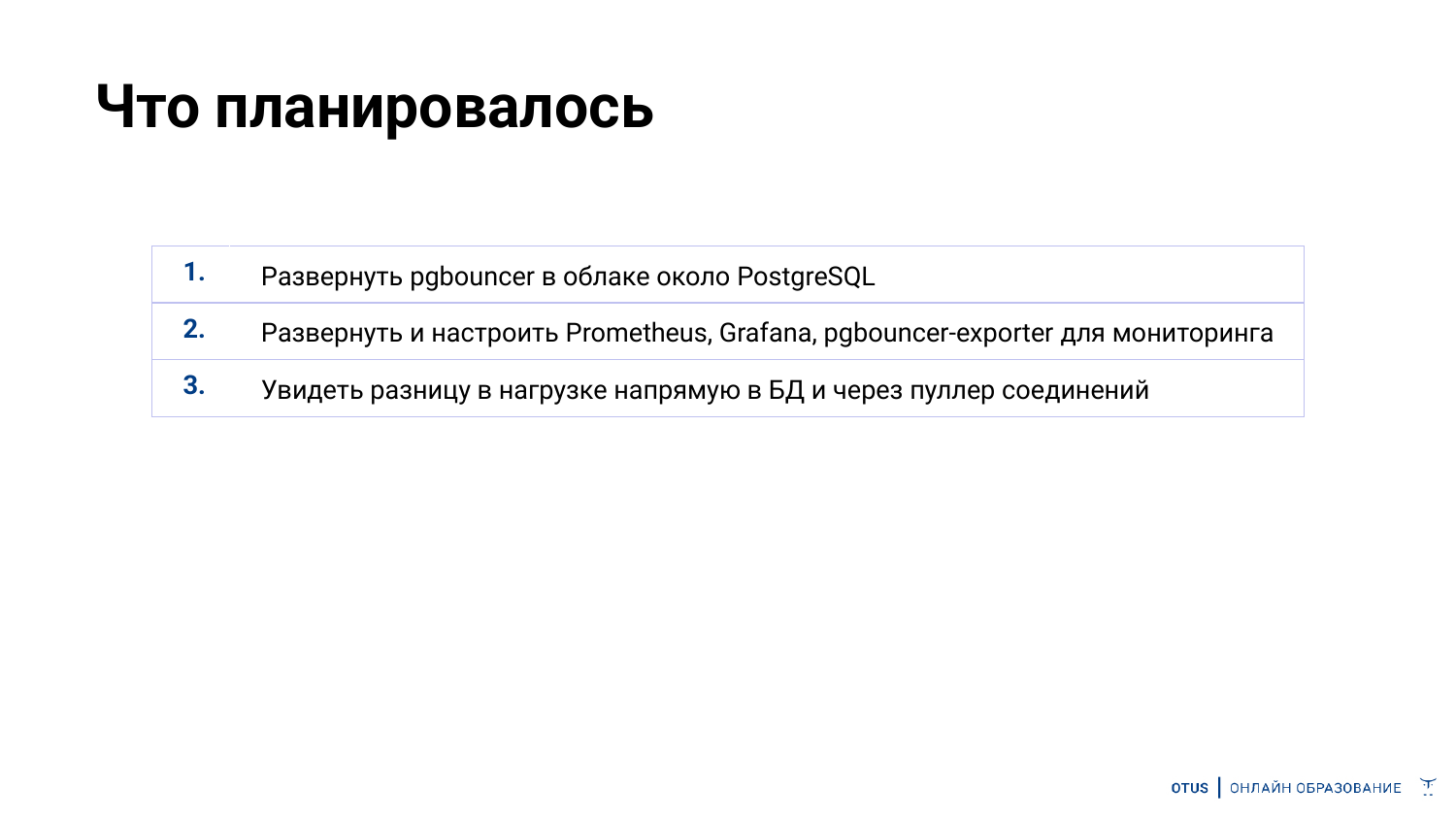

# Что планировалось
| 1. | Развернуть pgbouncer в облаке около PostgreSQL |
| --- | --- |
| 2. | Развернуть и настроить Prometheus, Grafana, pgbouncer-exporter для мониторинга |
| 3. | Увидеть разницу в нагрузке напрямую в БД и через пуллер соединений |